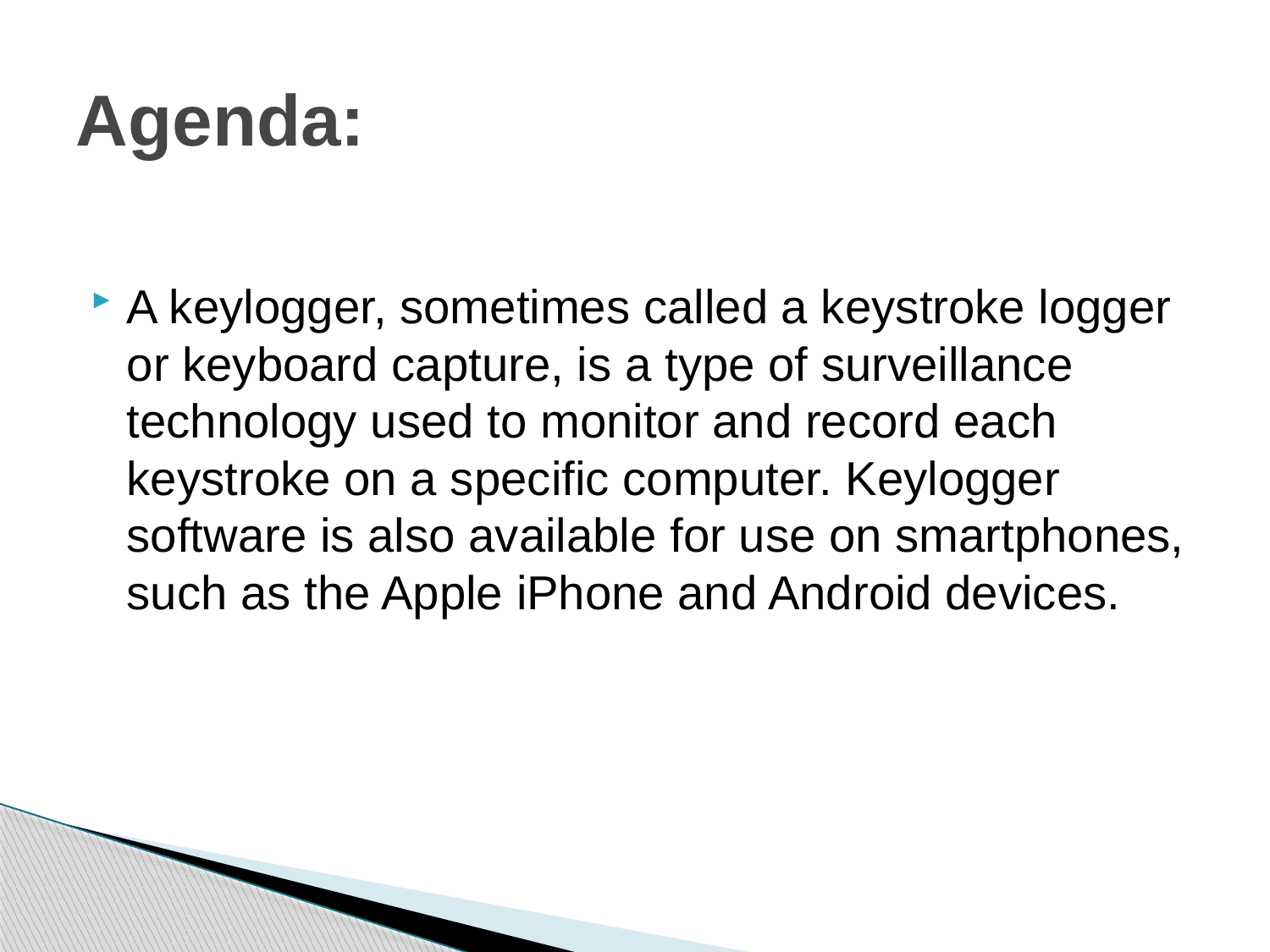

# Agenda:

A keylogger, sometimes called a keystroke logger or keyboard capture, is a type of surveillance technology used to monitor and record each keystroke on a specific computer. Keylogger software is also available for use on smartphones, such as the Apple iPhone and Android devices.